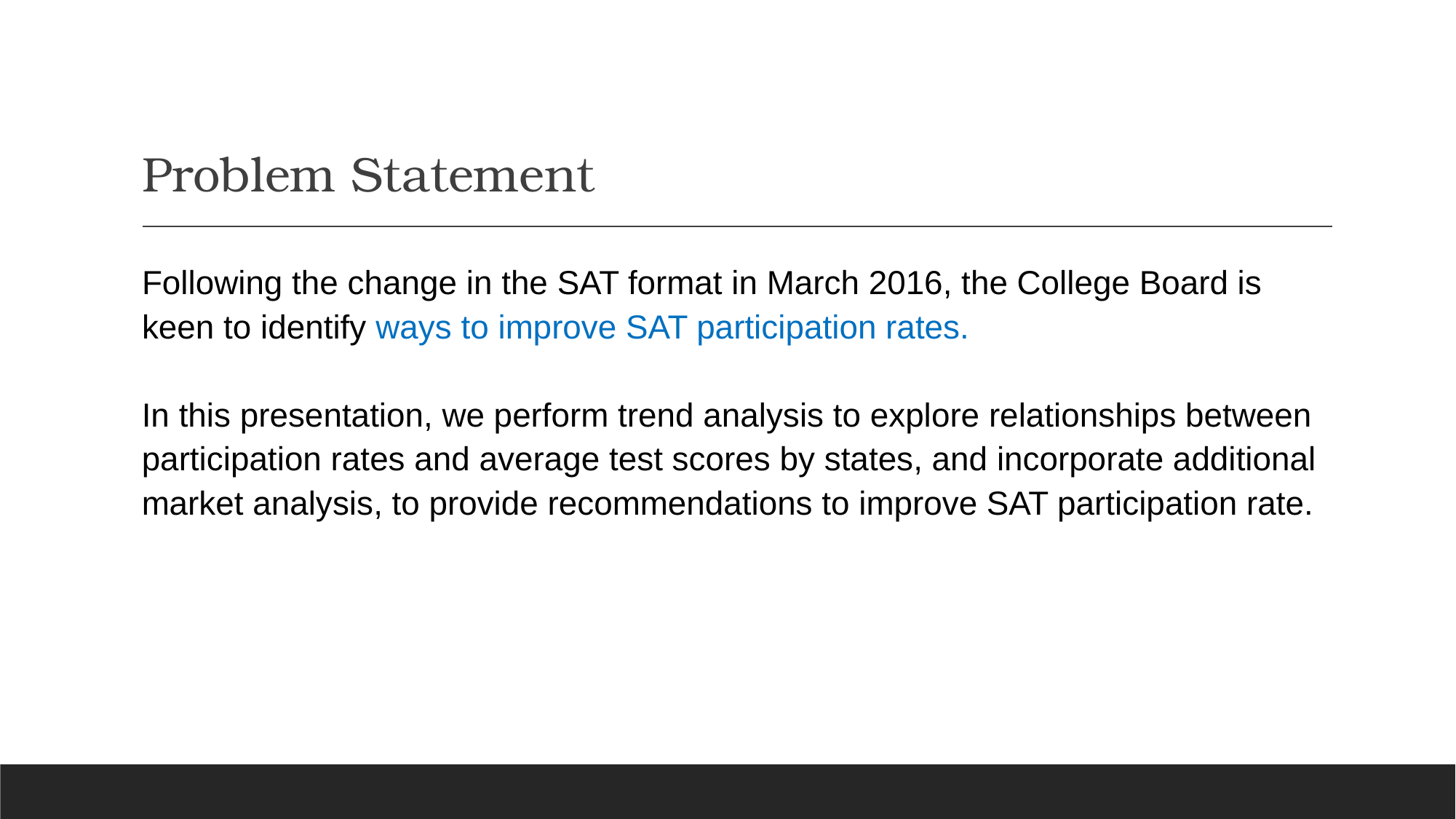

# Problem Statement
Following the change in the SAT format in March 2016, the College Board is keen to identify ways to improve SAT participation rates.

In this presentation, we perform trend analysis to explore relationships between participation rates and average test scores by states, and incorporate additional market analysis, to provide recommendations to improve SAT participation rate.